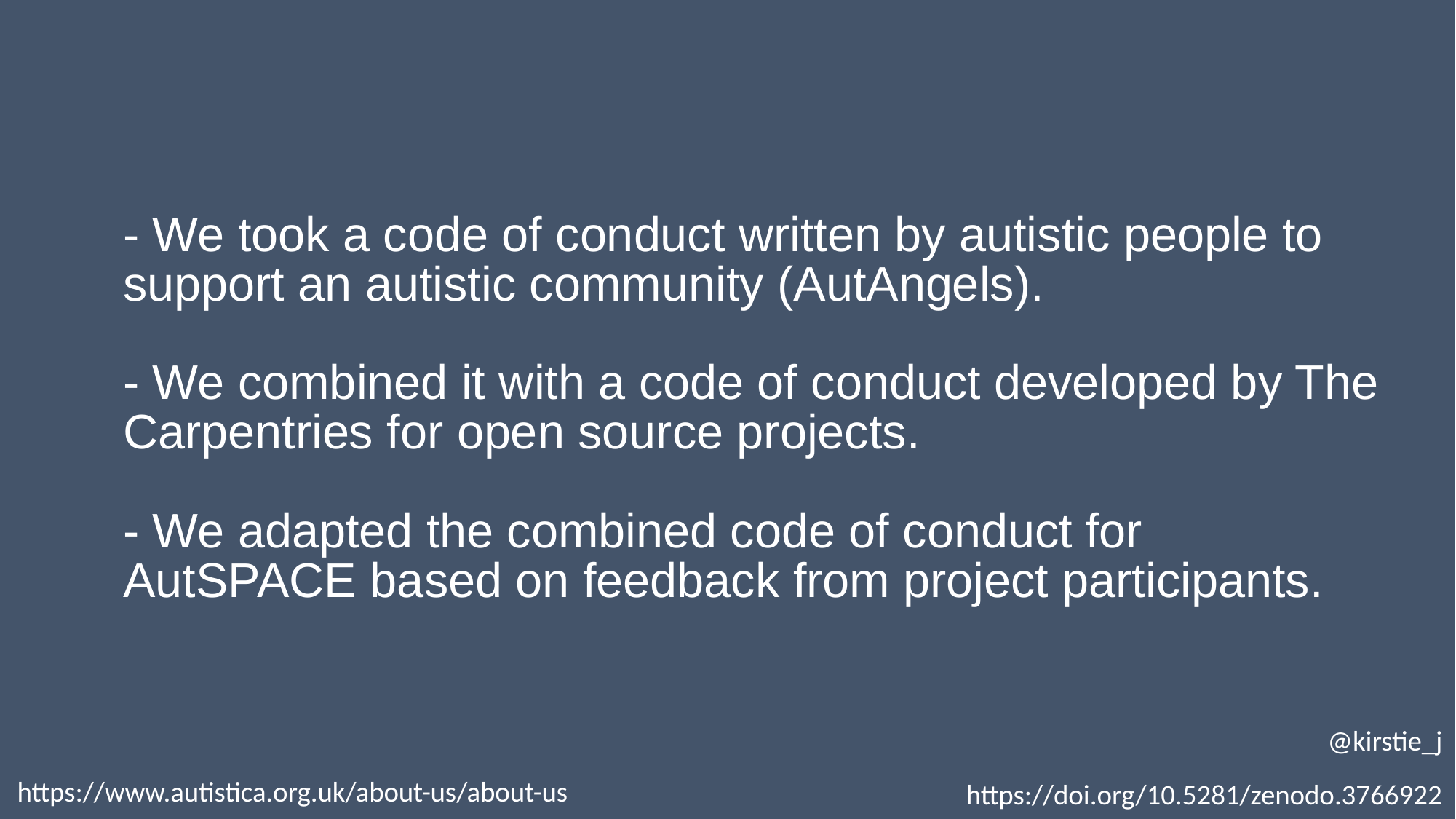

- We took a code of conduct written by autistic people to support an autistic community (AutAngels).

- We combined it with a code of conduct developed by The Carpentries for open source projects.

- We adapted the combined code of conduct for AutSPACE based on feedback from project participants.
@kirstie_j
https://doi.org/10.5281/zenodo.3766922
https://www.autistica.org.uk/about-us/about-us